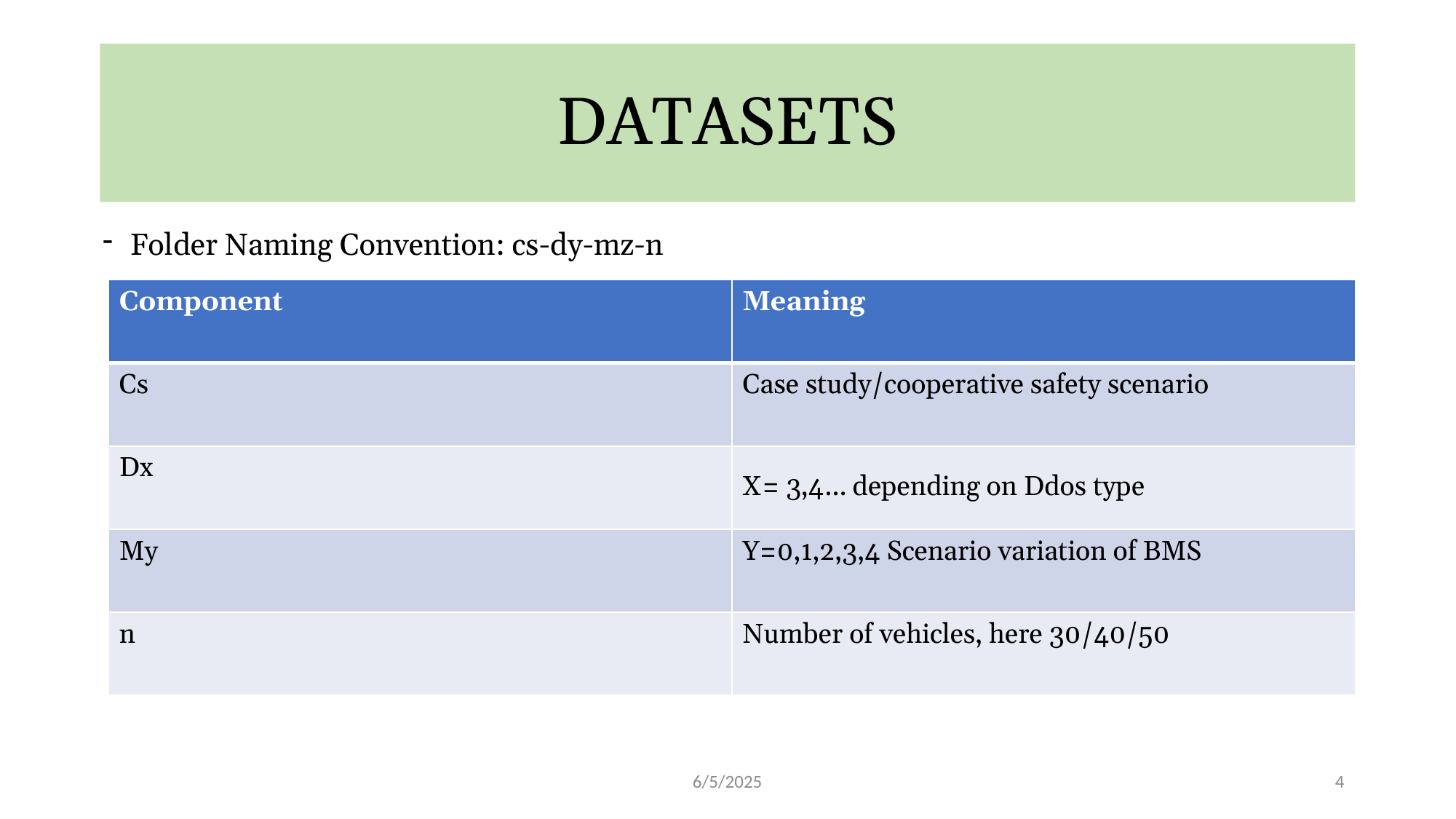

# DATASETS
Folder Naming Convention: cs-dy-mz-n

| Component | Meaning |
| --- | --- |
| Cs | Case study/cooperative safety scenario |
| Dx | X= 3,4… depending on Ddos type |
| My | Y=0,1,2,3,4 Scenario variation of BMS |
| n | Number of vehicles, here 30/40/50 |
6/5/2025
4